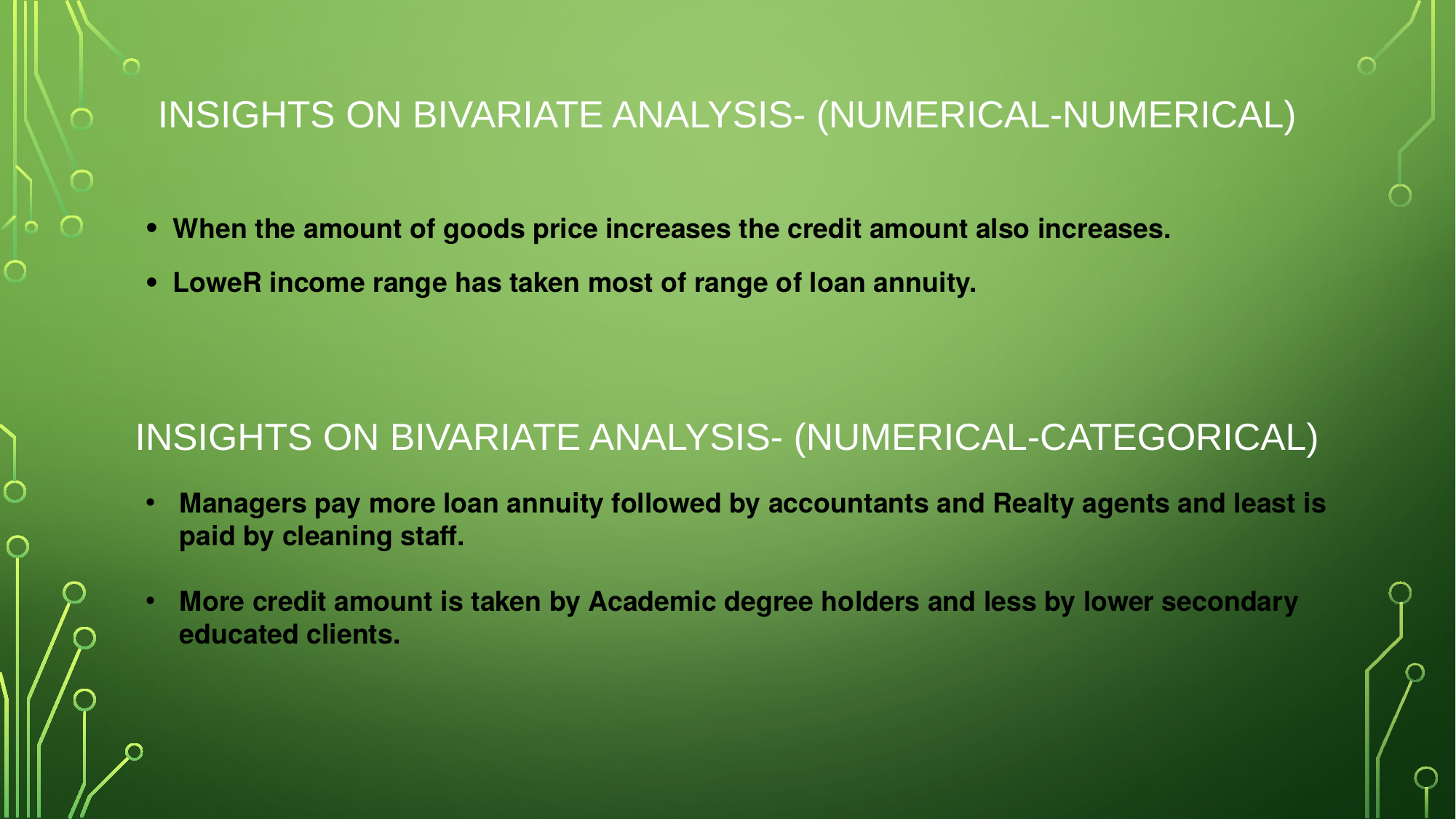

# Insights on bivariate analysis- (numerical-numerical)
When the amount of goods price increases the credit amount also increases.
LoweR income range has taken most of range of loan annuity.

Insights on bivariate analysis- (numerical-categorical)
Managers pay more loan annuity followed by accountants and Realty agents and least is paid by cleaning staff.

More credit amount is taken by Academic degree holders and less by lower secondary educated clients.